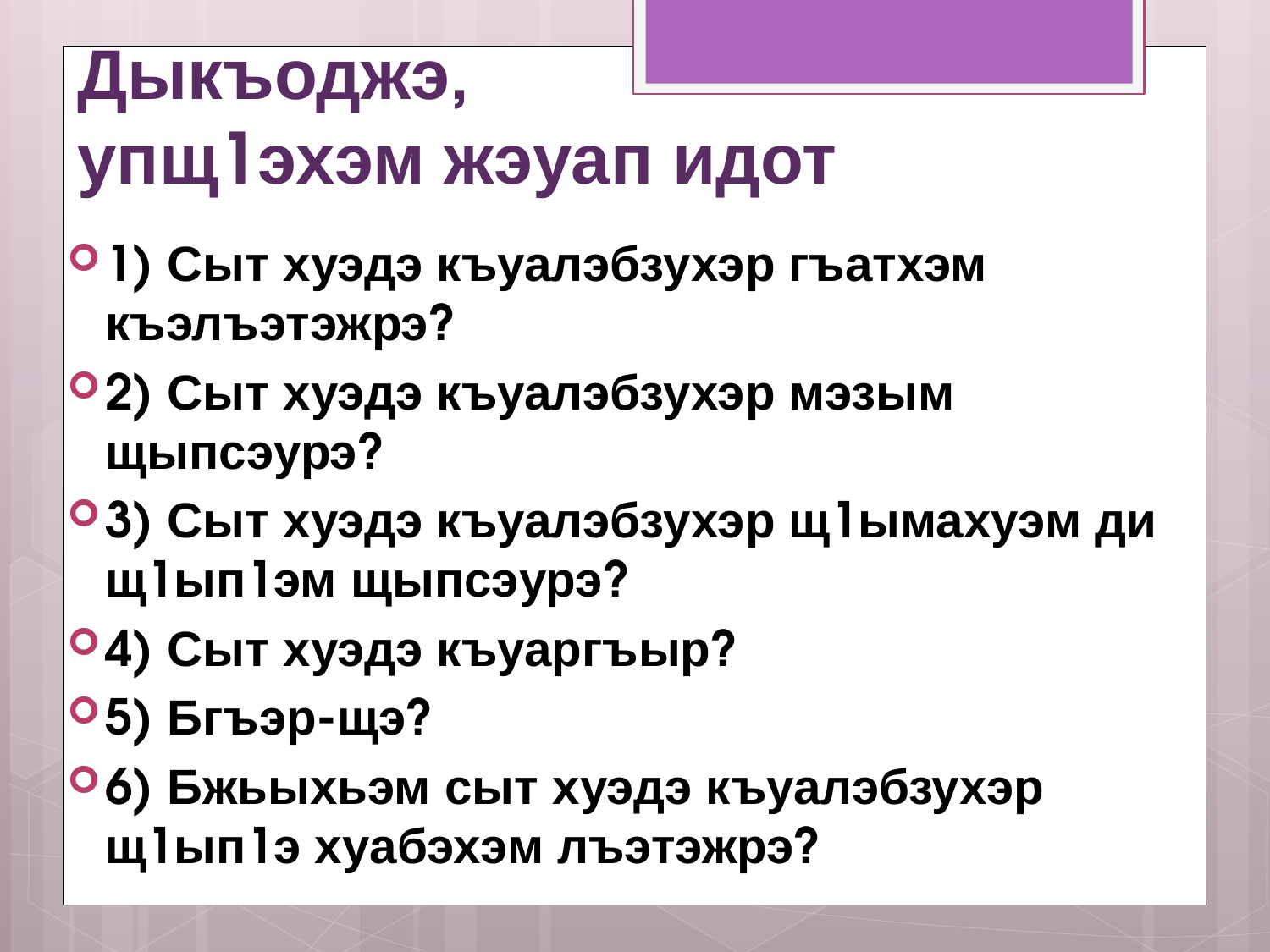

# Дыкъоджэ, упщ1эхэм жэуап идот
1) Сыт хуэдэ къуалэбзухэр гъатхэм къэлъэтэжрэ?
2) Сыт хуэдэ къуалэбзухэр мэзым щыпсэурэ?
3) Сыт хуэдэ къуалэбзухэр щ1ымахуэм ди щ1ып1эм щыпсэурэ?
4) Сыт хуэдэ къуаргъыр?
5) Бгъэр-щэ?
6) Бжьыхьэм сыт хуэдэ къуалэбзухэр щ1ып1э хуабэхэм лъэтэжрэ?